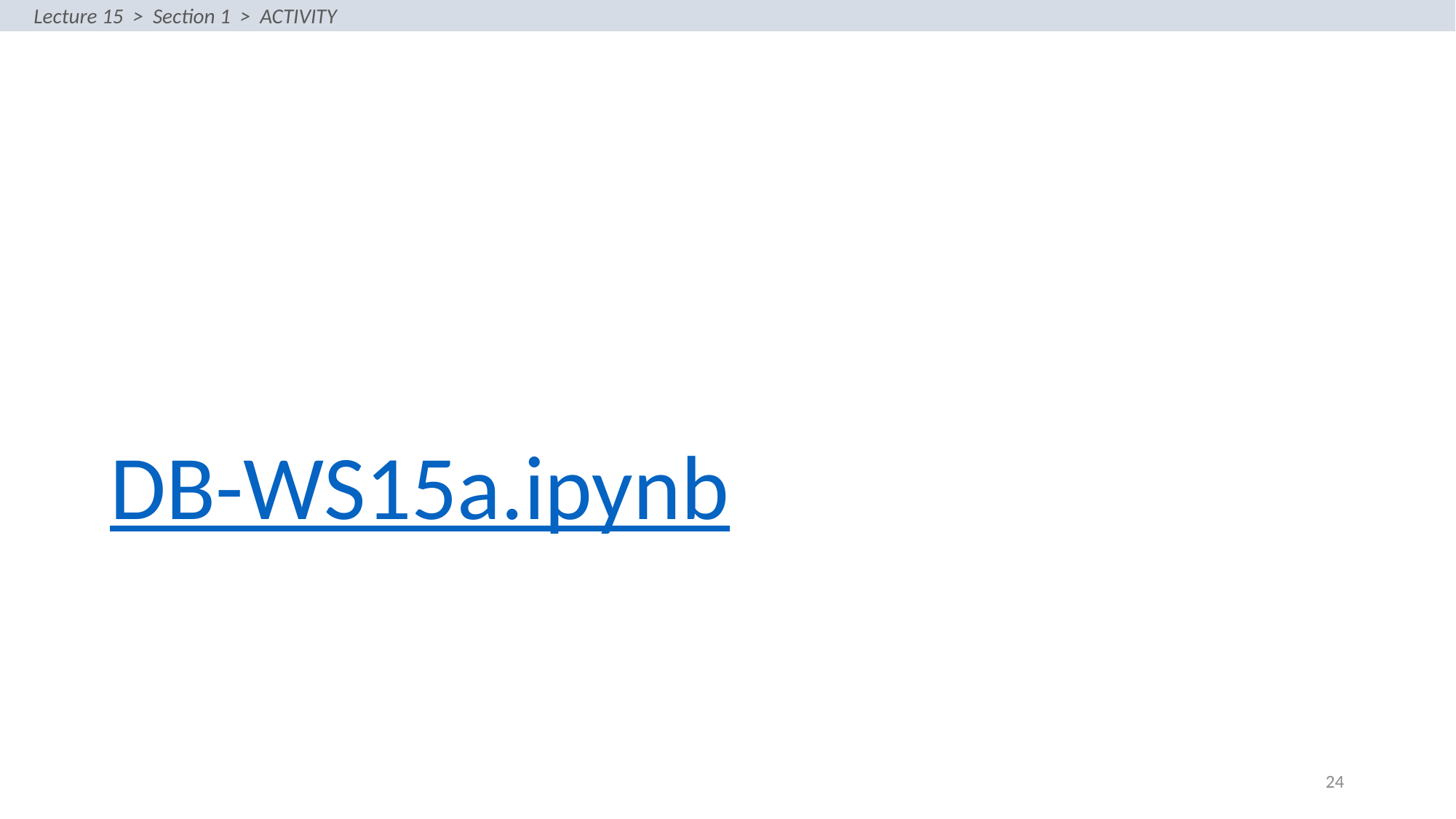

Lecture 15  >  Section 1  >  ACTIVITY
# DB-WS15a.ipynb
24